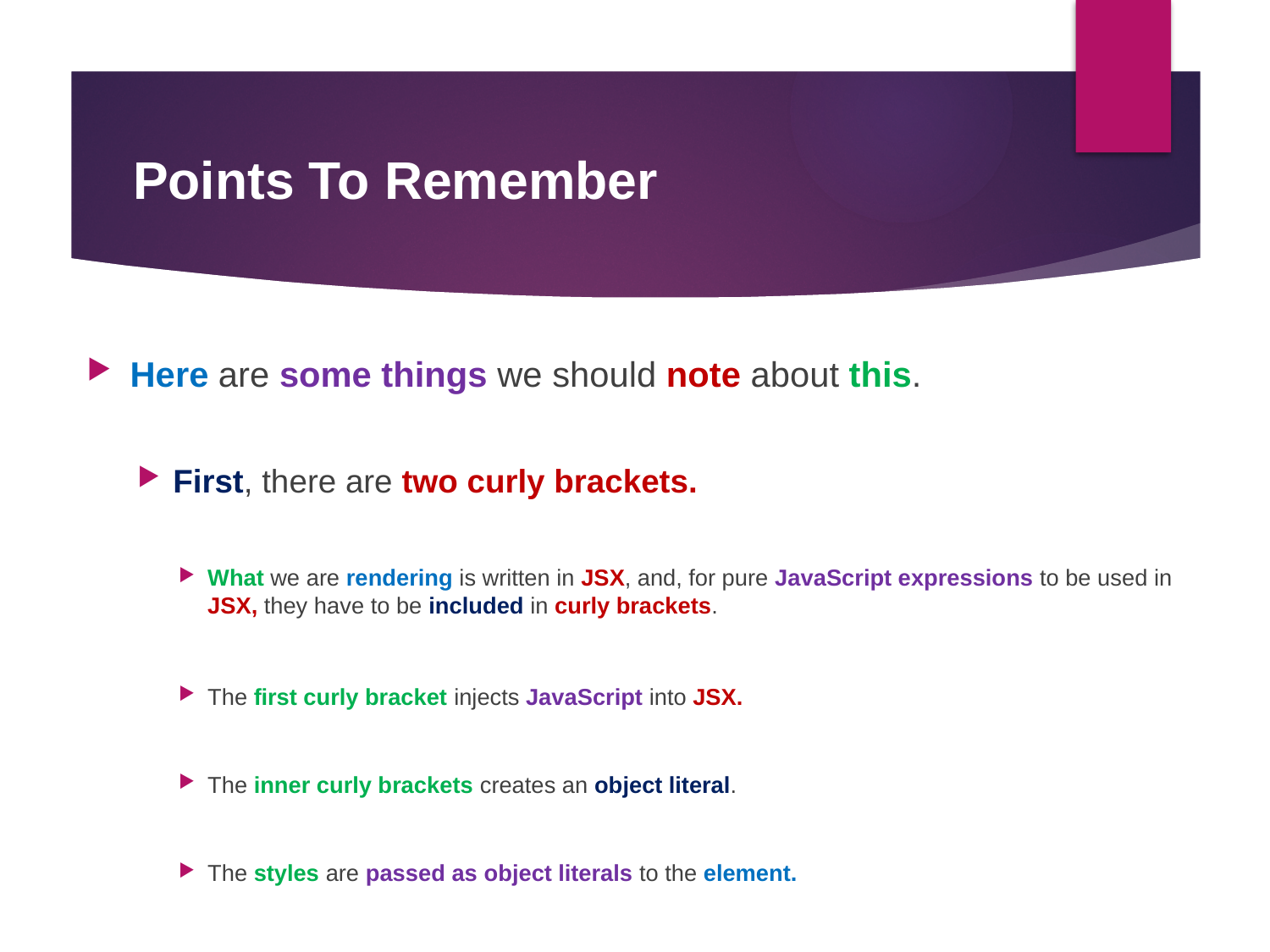

#
Points To Remember
Here are some things we should note about this.

First, there are two curly brackets.

What we are rendering is written in JSX, and, for pure JavaScript expressions to be used in JSX, they have to be included in curly brackets.

The first curly bracket injects JavaScript into JSX.

The inner curly brackets creates an object literal.

The styles are passed as object literals to the element.